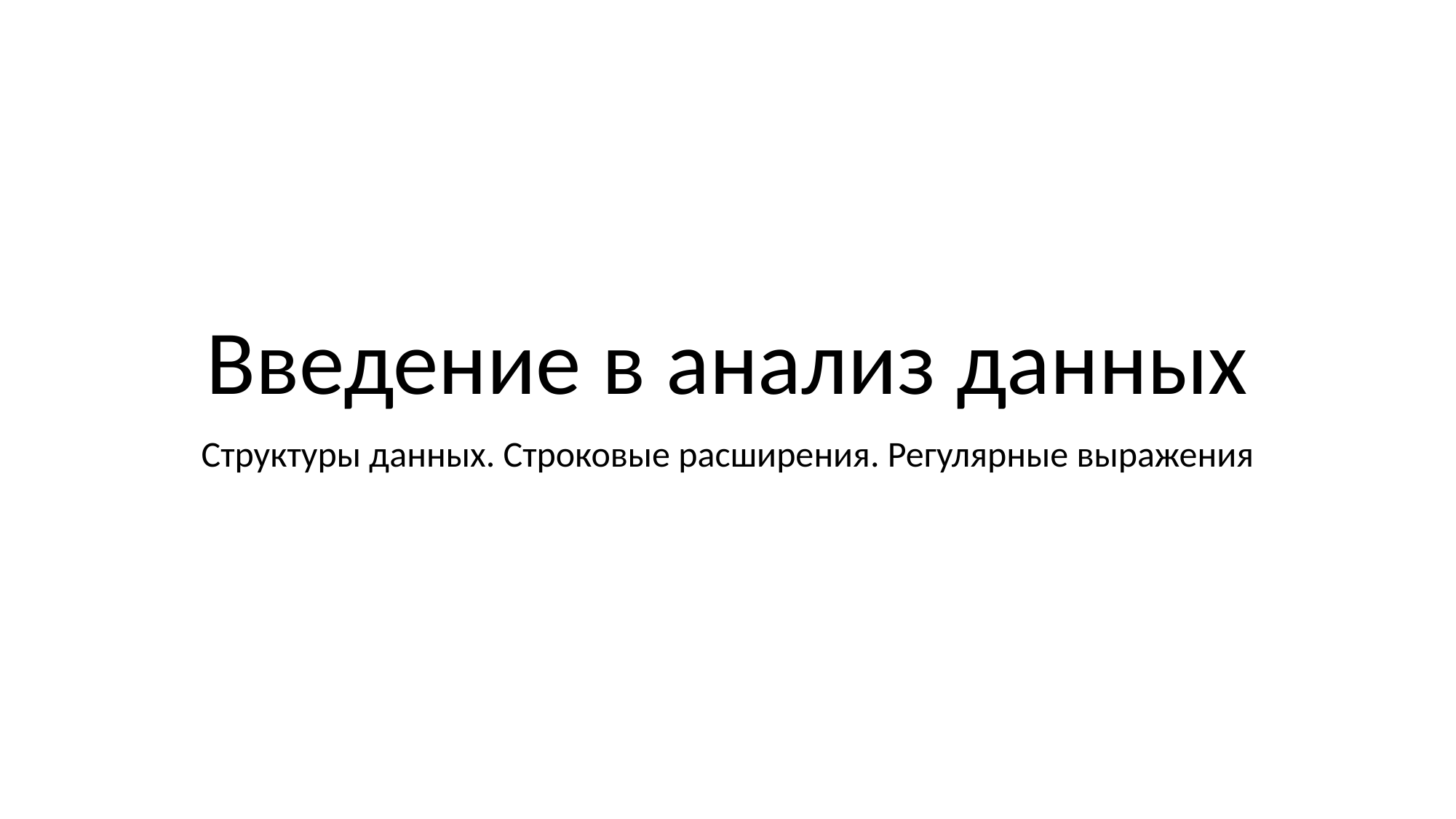

# Введение в анализ данных
Структуры данных. Строковые расширения. Регулярные выражения